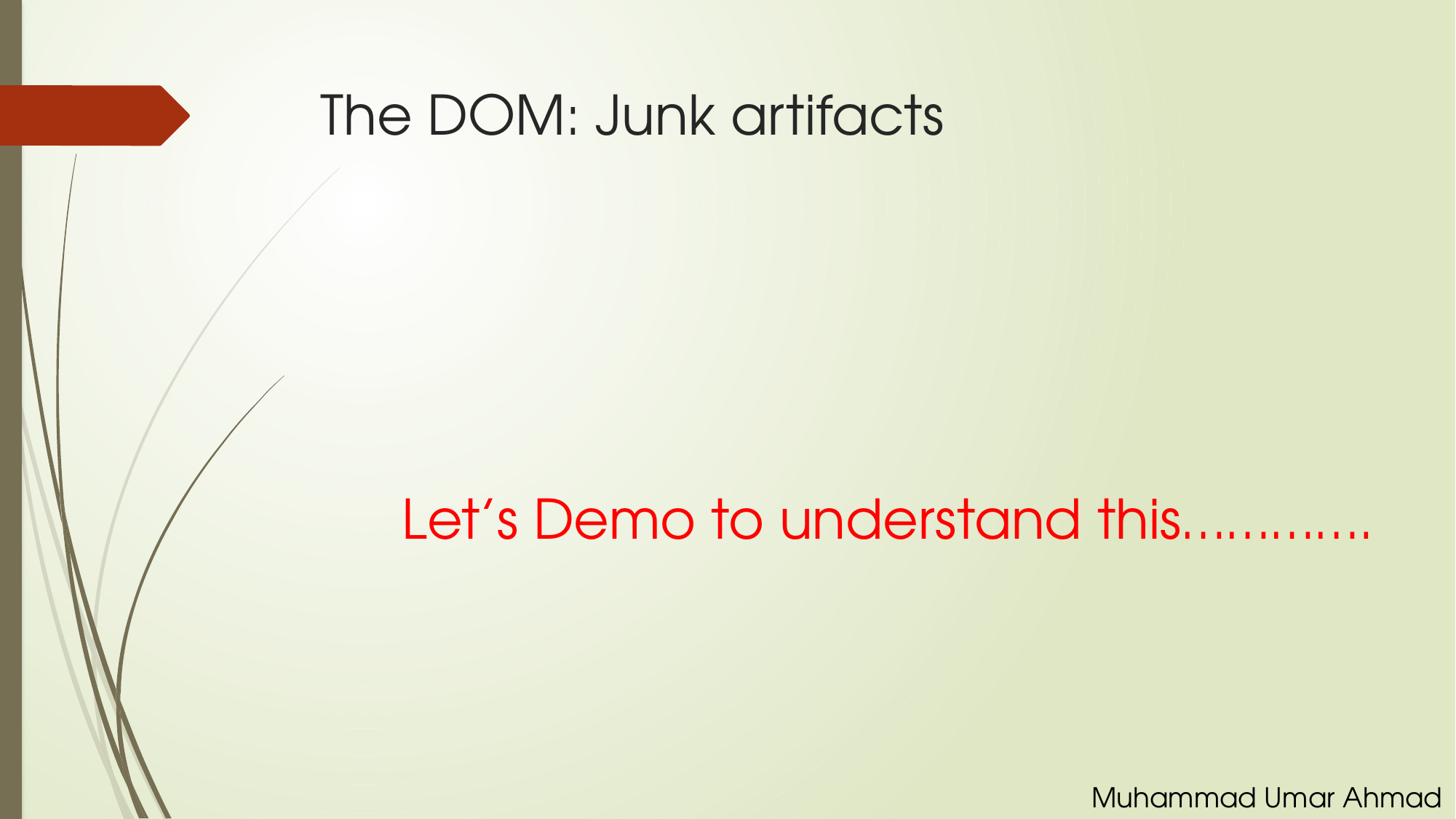

# The DOM: Junk artifacts
Let’s Demo to understand this………….
Muhammad Umar Ahmad